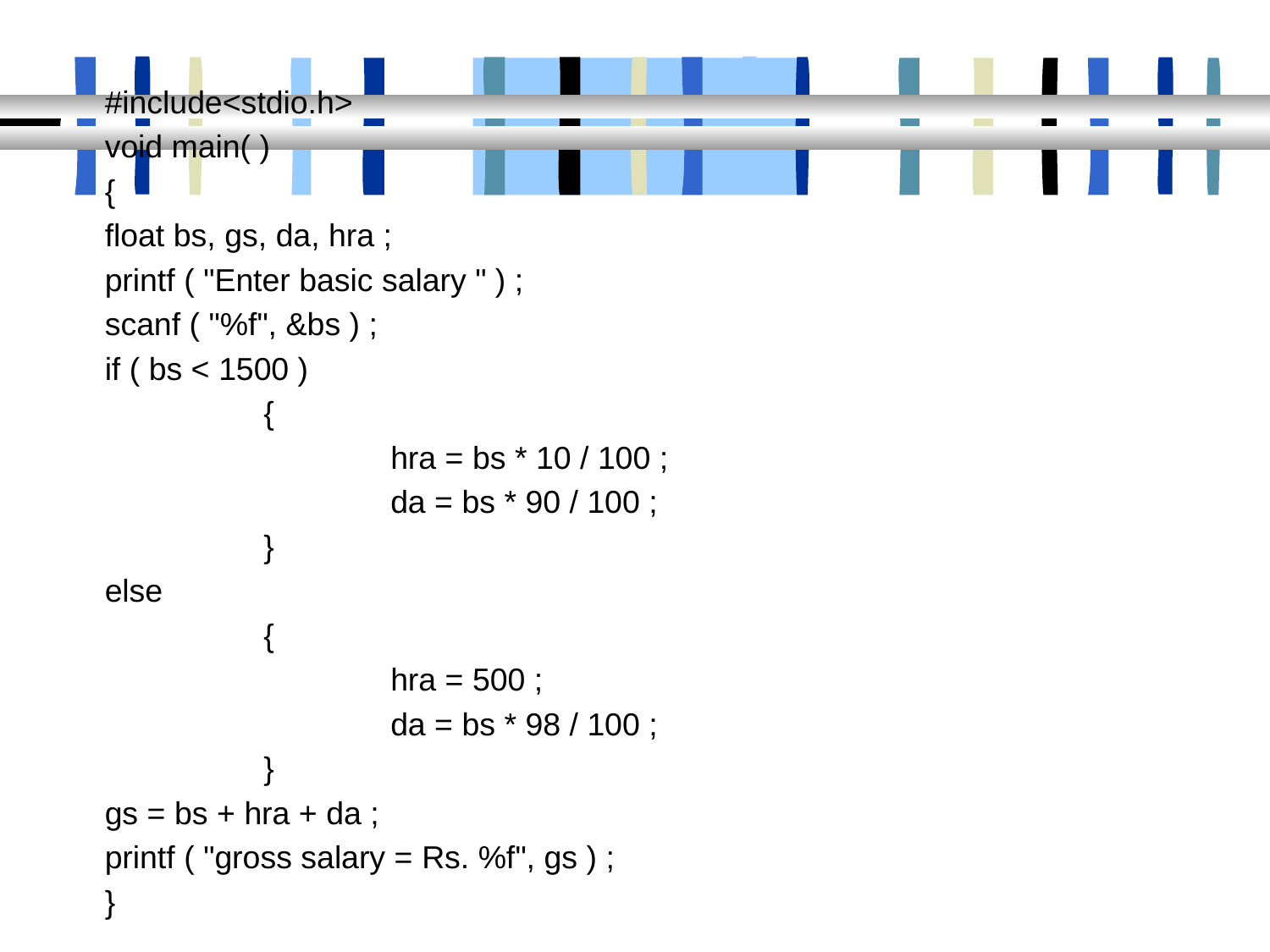

#include<stdio.h>
void main( )
{
float bs, gs, da, hra ;
printf ( "Enter basic salary " ) ;
scanf ( "%f", &bs ) ;
if ( bs < 1500 )
		{
			hra = bs * 10 / 100 ;
			da = bs * 90 / 100 ;
		}
else
		{
			hra = 500 ;
			da = bs * 98 / 100 ;
		}
gs = bs + hra + da ;
printf ( "gross salary = Rs. %f", gs ) ;
}